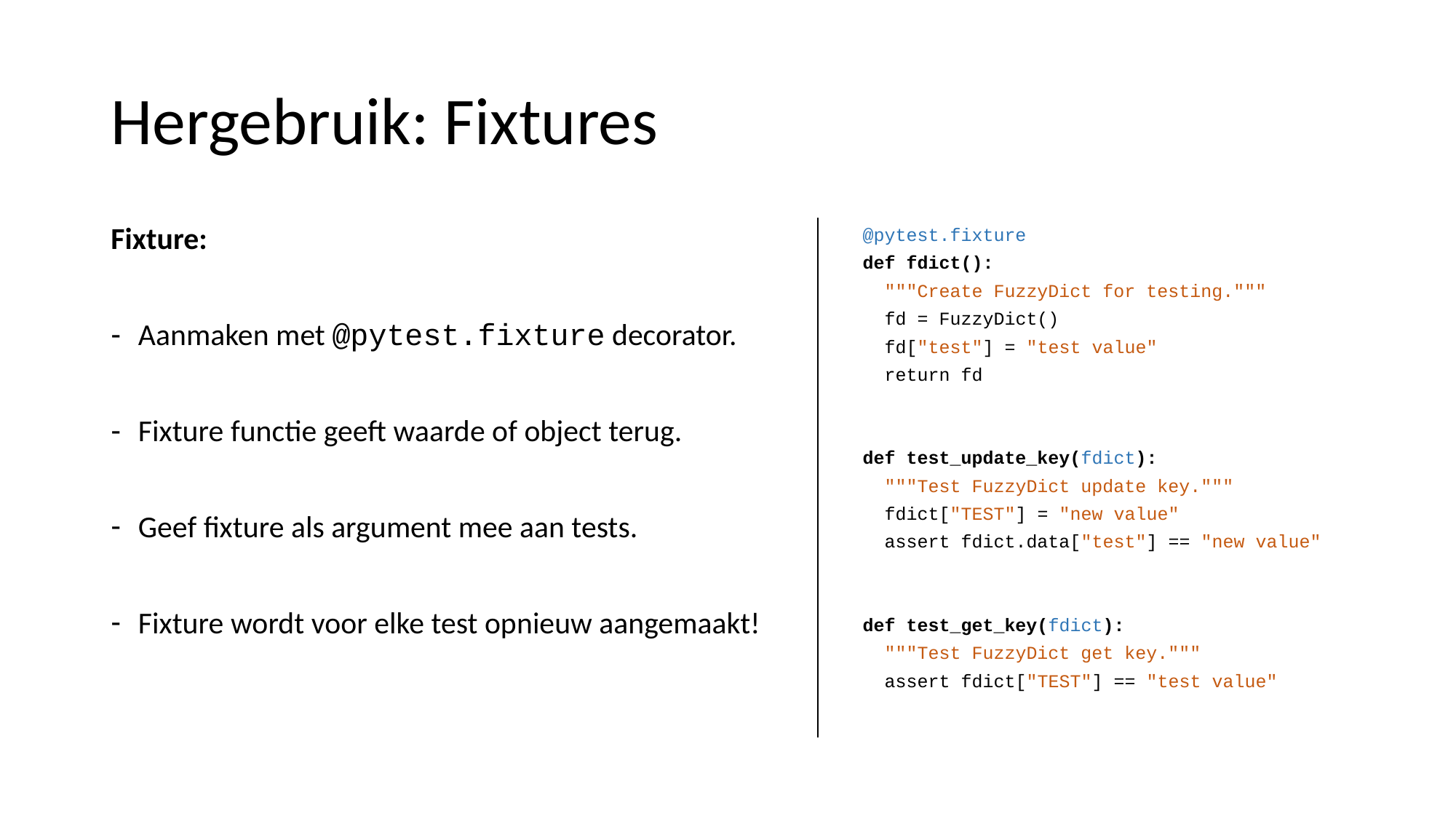

# Hergebruik: Fixtures
Fixture:

Aanmaken met @pytest.fixture decorator.

Fixture functie geeft waarde of object terug.

Geef fixture als argument mee aan tests.

Fixture wordt voor elke test opnieuw aangemaakt!
@pytest.fixture
def fdict():
  """Create FuzzyDict for testing."""
  fd = FuzzyDict()
  fd["test"] = "test value"
  return fd

def test_update_key(fdict):
  """Test FuzzyDict update key."""
  fdict["TEST"] = "new value"
  assert fdict.data["test"] == "new value"

def test_get_key(fdict):
  """Test FuzzyDict get key."""
  assert fdict["TEST"] == "test value"